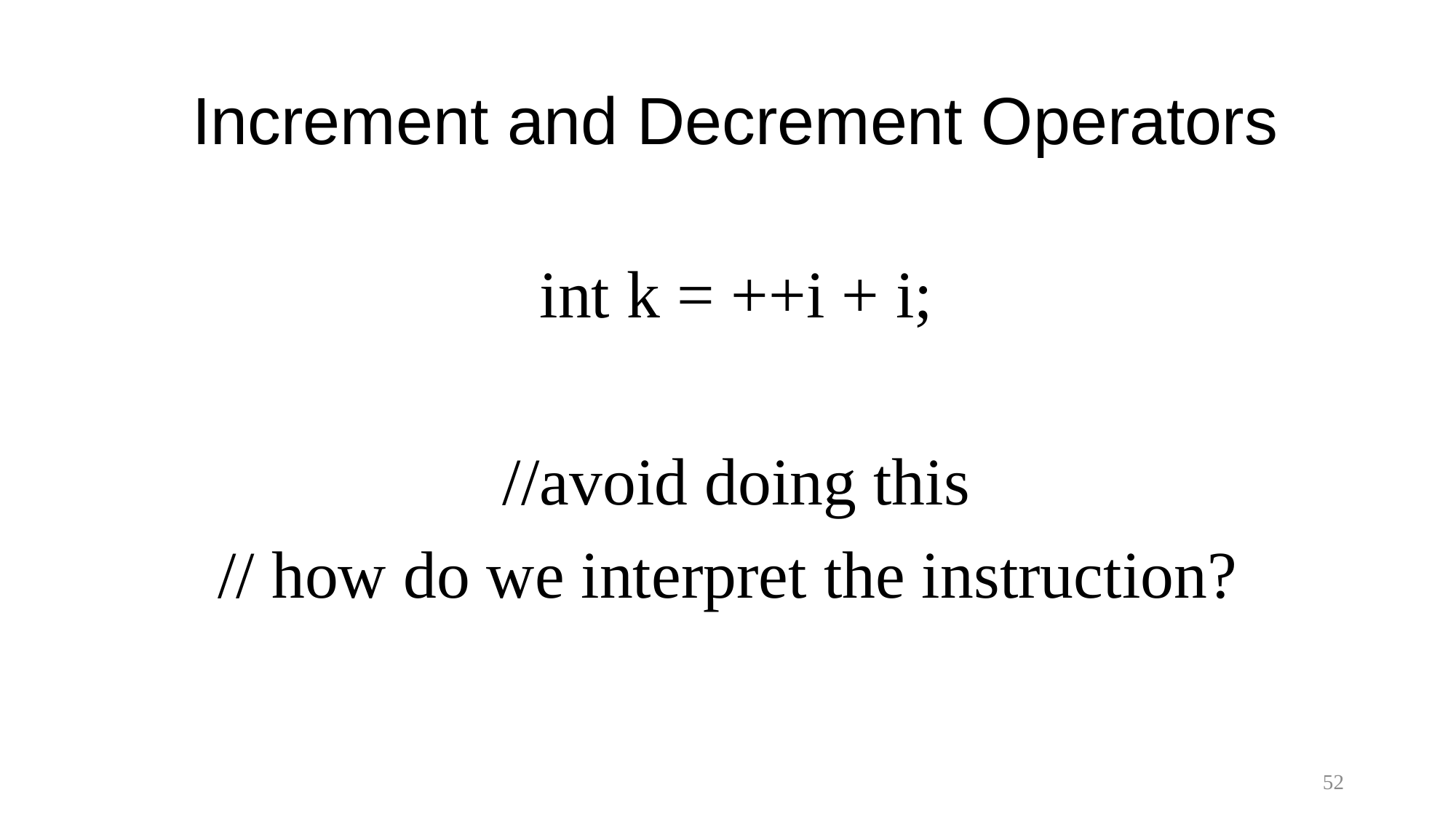

# Increment and Decrement Operators
int k = ++i + i;

//avoid doing this
// how do we interpret the instruction?
52